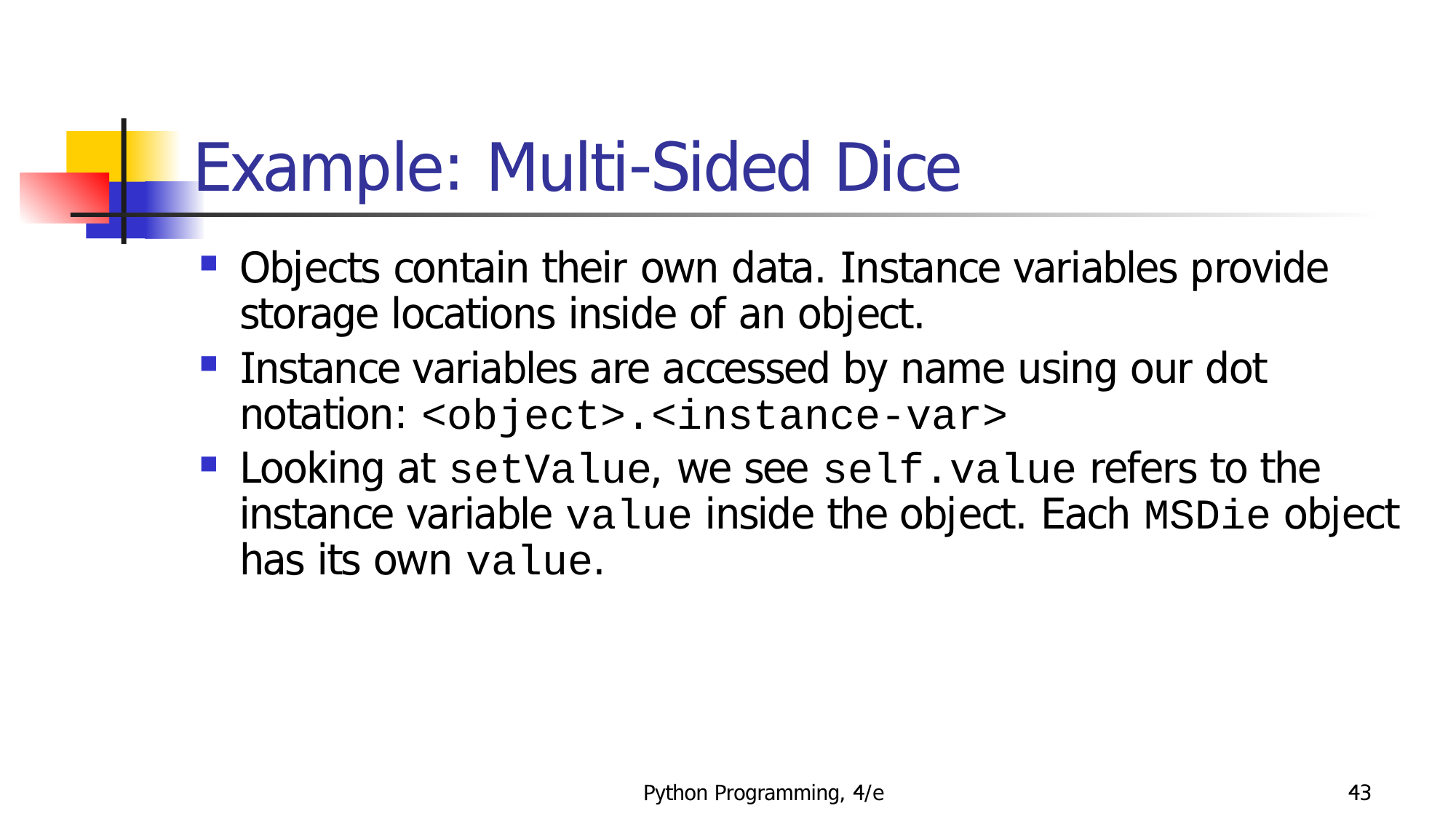

# Example: Multi-Sided Dice
Objects contain their own data. Instance variables provide storage locations inside of an object.
Instance variables are accessed by name using our dot notation: <object>.<instance-var>
Looking at setValue, we see self.value refers to the instance variable value inside the object. Each MSDie object has its own value.
Python Programming, 4/e
43